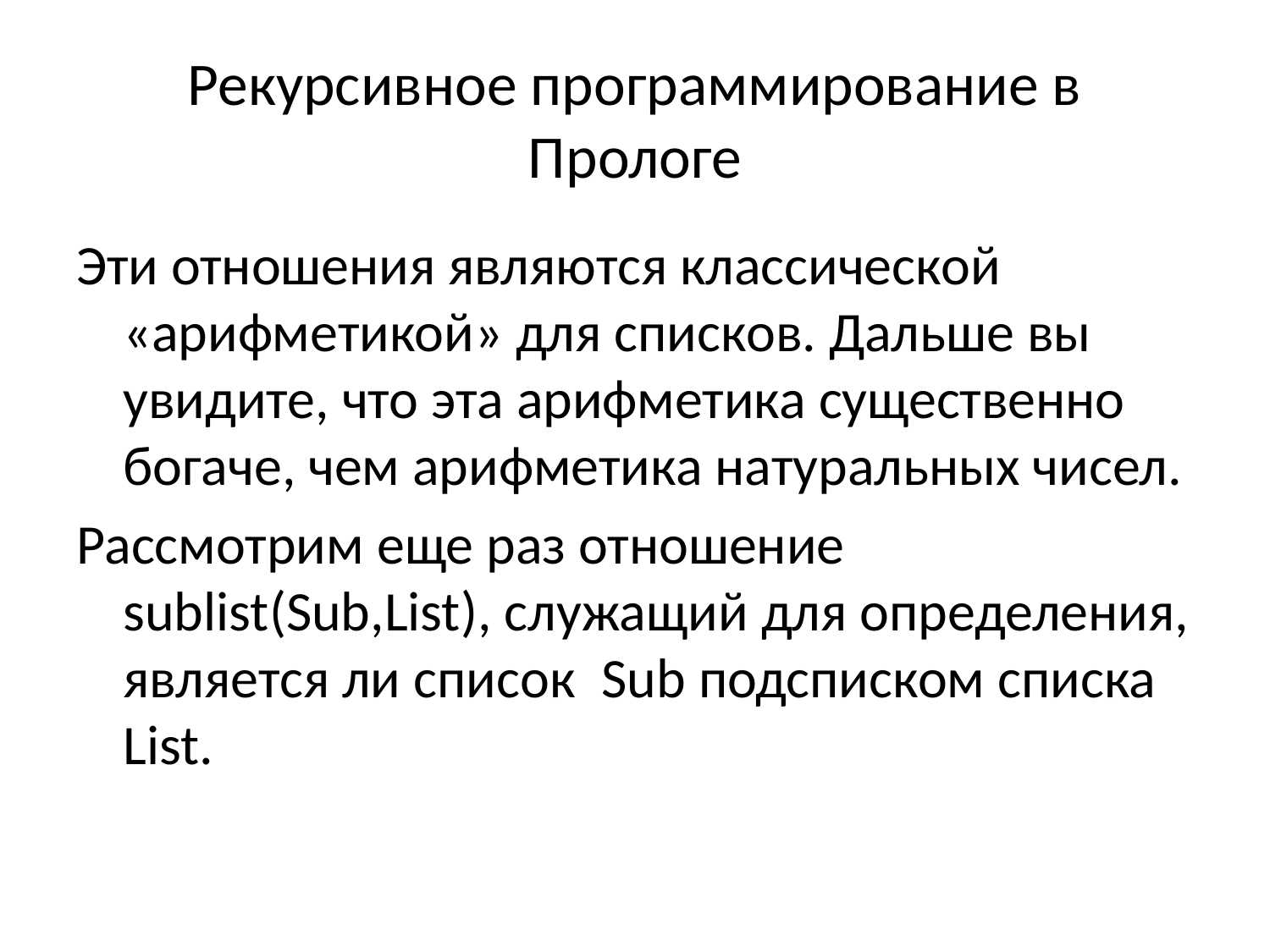

# Рекурсивное программирование в Прологе
Эти отношения являются классической «арифметикой» для списков. Дальше вы увидите, что эта арифметика существенно богаче, чем арифметика натуральных чисел.
Рассмотрим еще раз отношение sublist(Sub,List), служащий для определения, является ли список  Sub подсписком списка List.